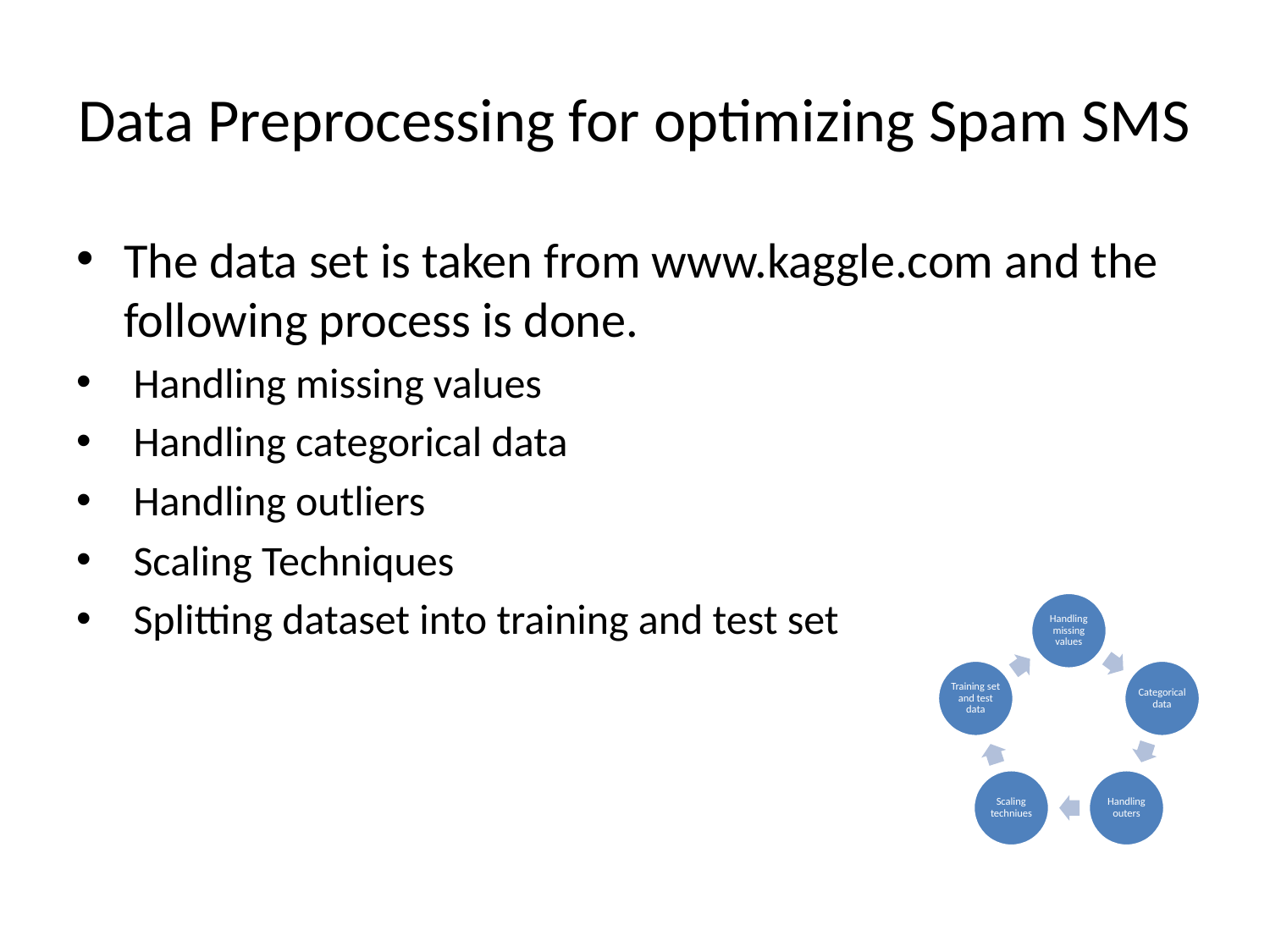

# Data Preprocessing for optimizing Spam SMS
The data set is taken from www.kaggle.com and the following process is done.
 Handling missing values
 Handling categorical data
 Handling outliers
 Scaling Techniques
 Splitting dataset into training and test set

Handling missing values

Categorical data

Handling outers

Scaling techniues

Training set and test data